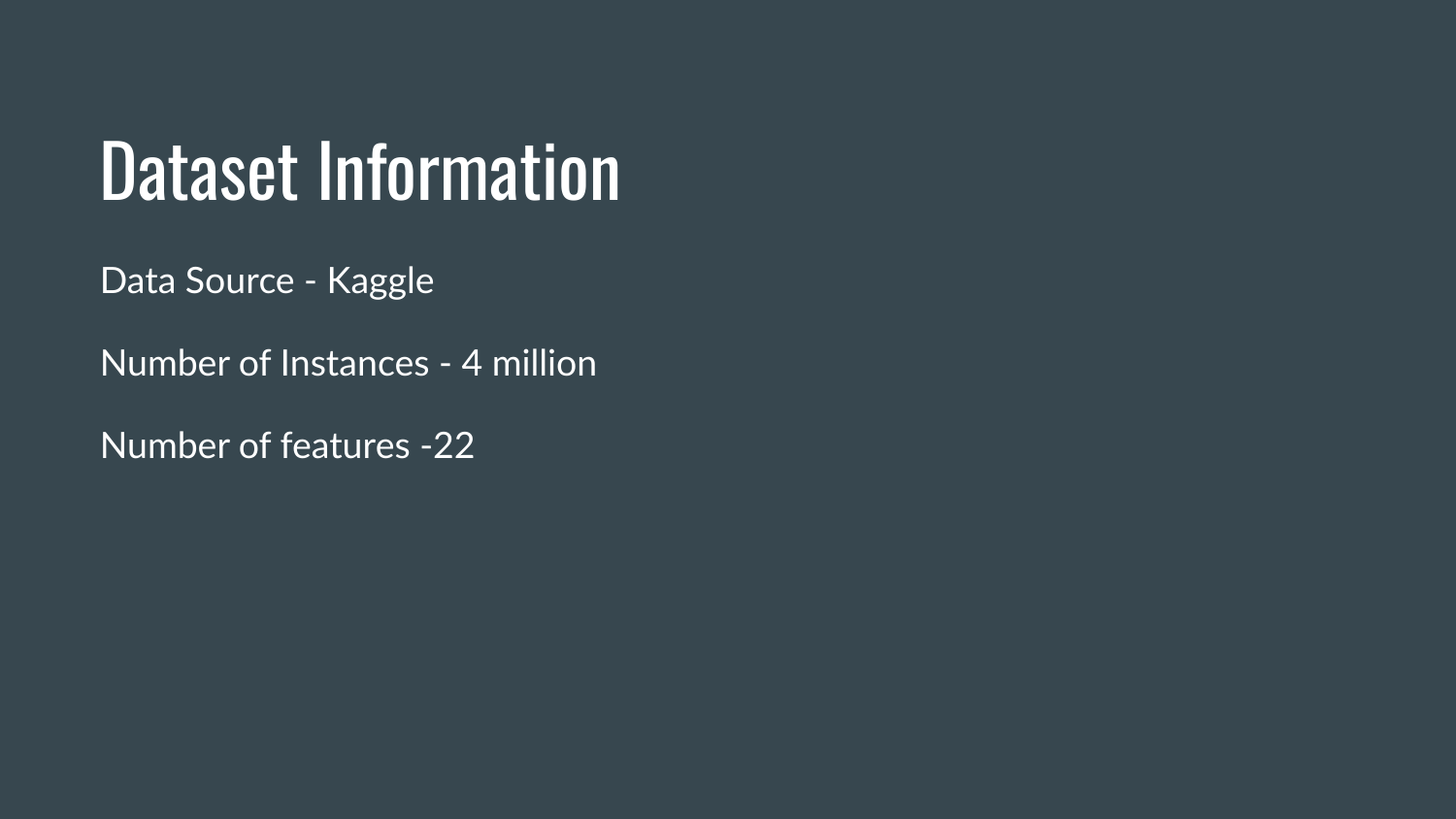

Dataset Information
Data Source - Kaggle
Number of Instances - 4 million
Number of features -22